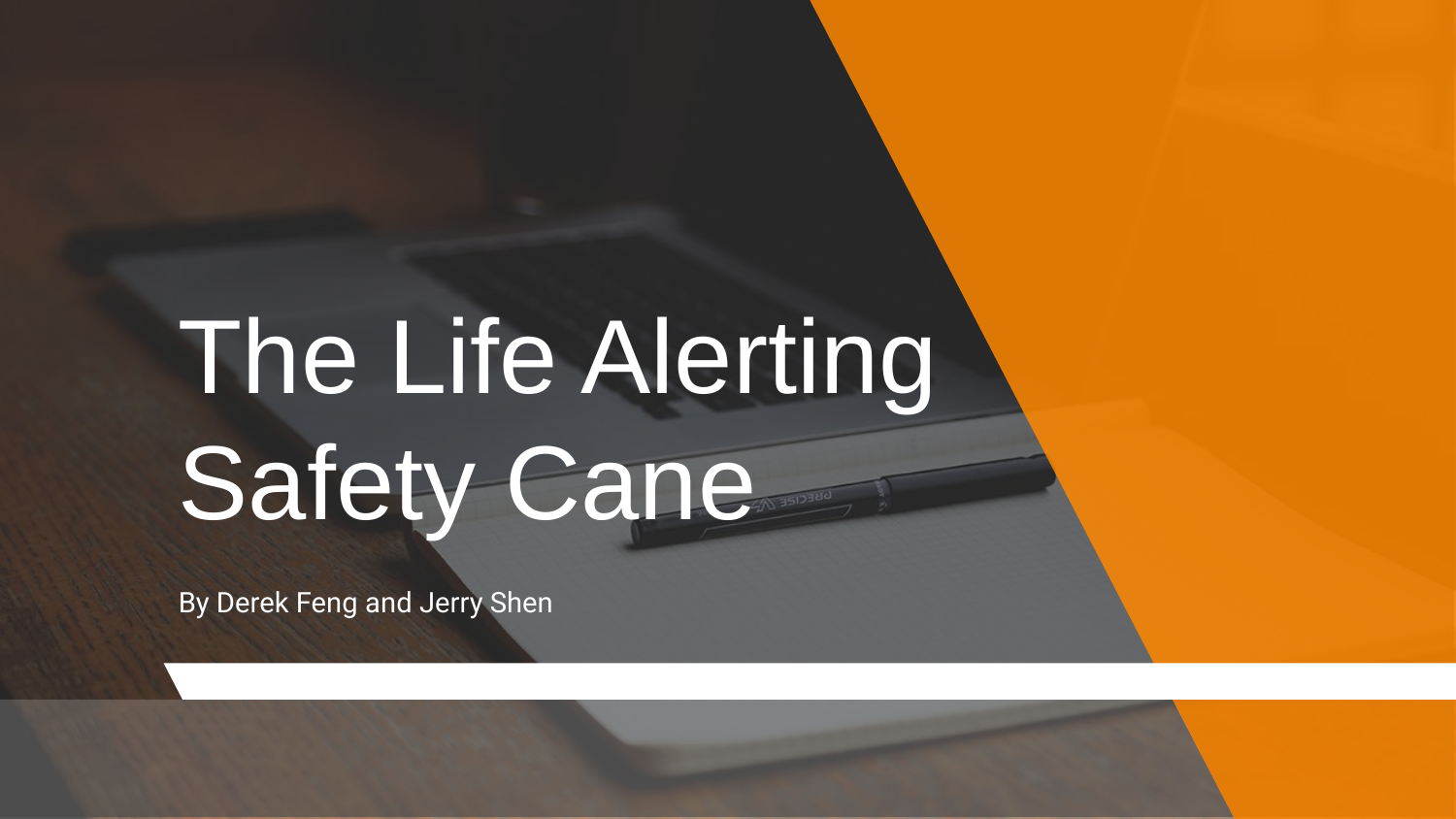

# The Life Alerting Safety Cane
By Derek Feng and Jerry Shen